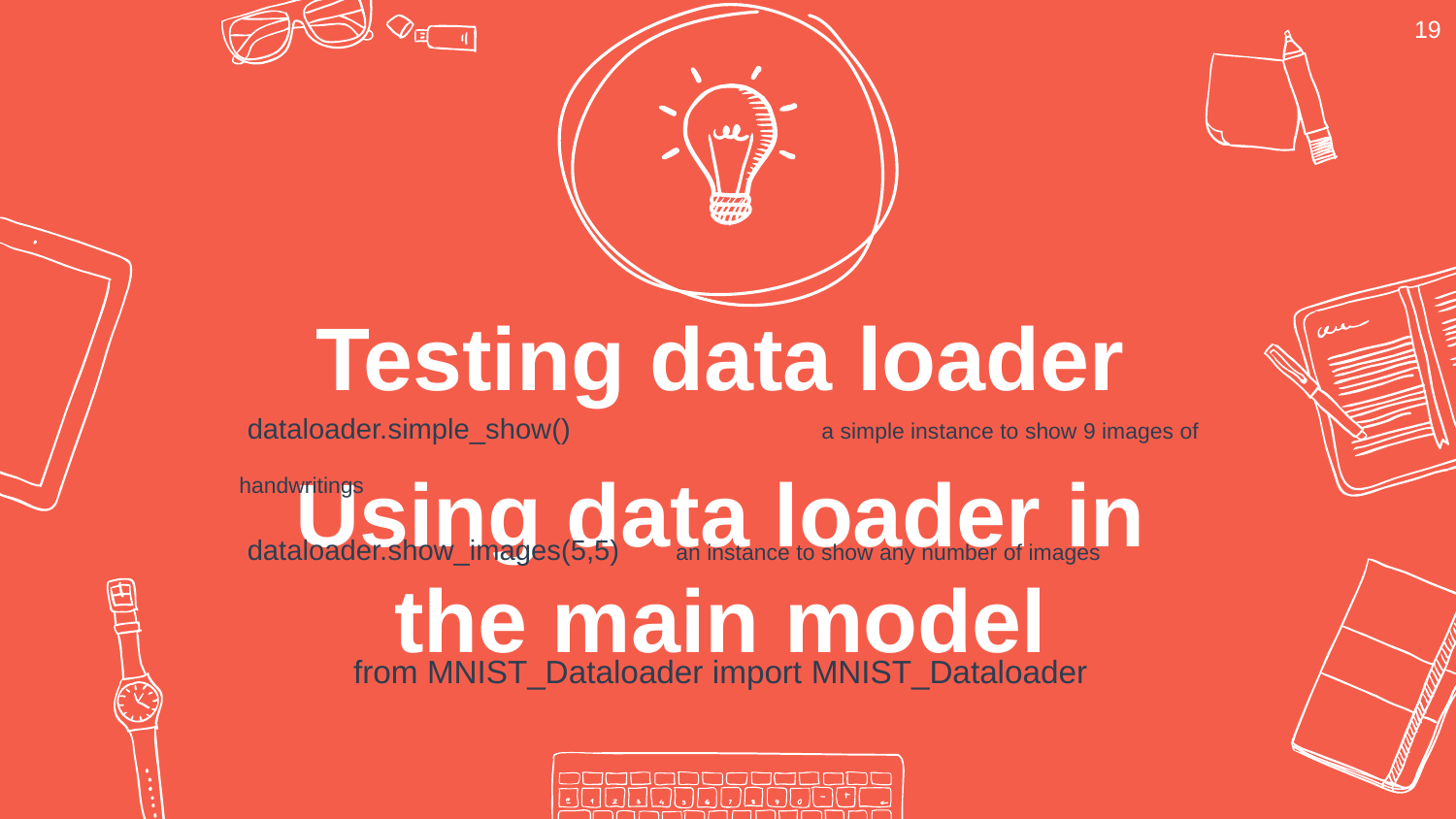

19

Testing data loader
 dataloader.simple_show()		a simple instance to show 9 images of handwritings
 dataloader.show_images(5,5)	an instance to show any number of images
Using data loader in the main model
from MNIST_Dataloader import MNIST_Dataloader